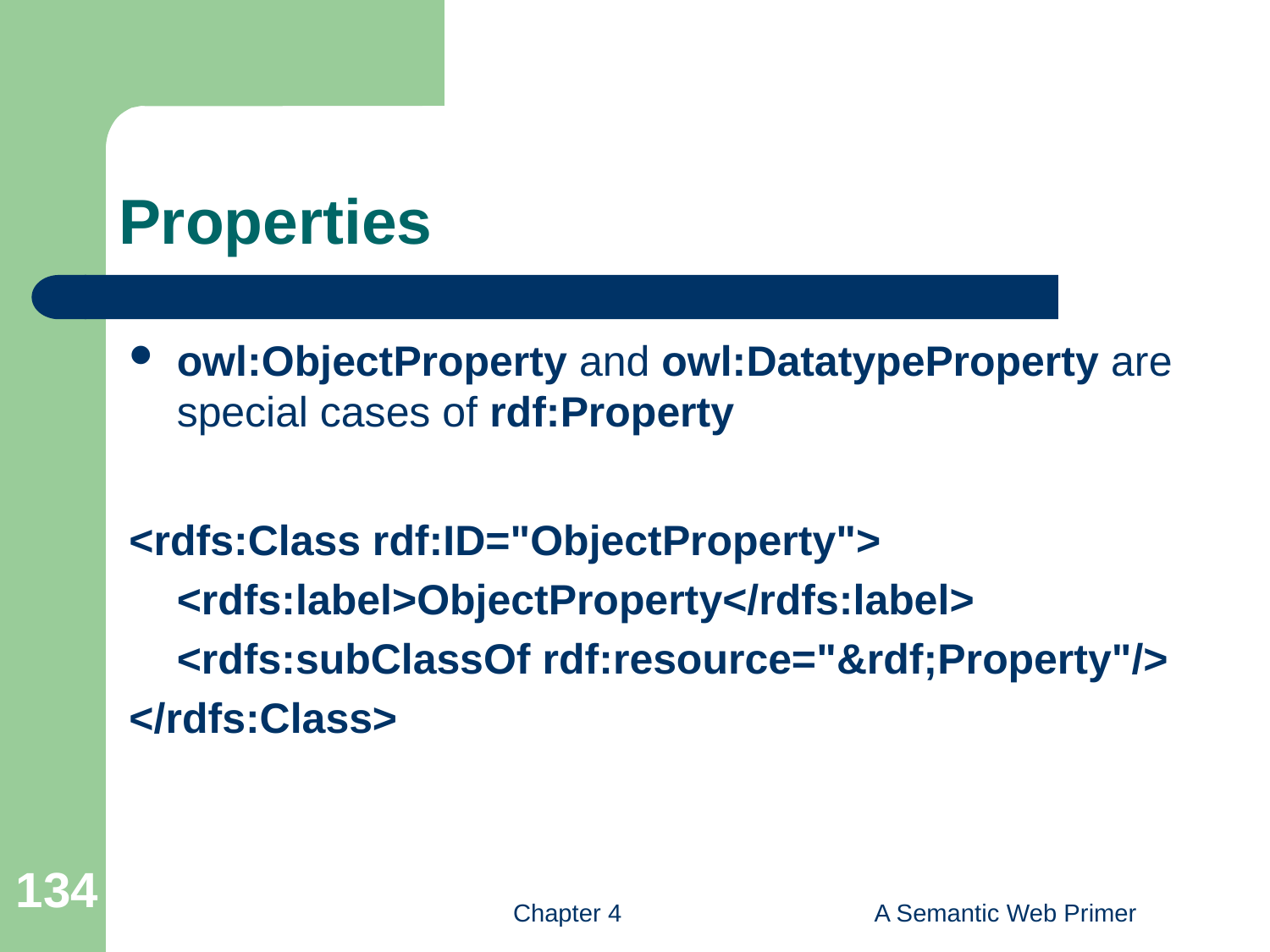

# Properties
owl:ObjectProperty and owl:DatatypeProperty are special cases of rdf:Property

<rdfs:Class rdf:ID="ObjectProperty">
	<rdfs:label>ObjectProperty</rdfs:label>
	<rdfs:subClassOf rdf:resource="&rdf;Property"/>
</rdfs:Class>
134
Chapter 4
A Semantic Web Primer